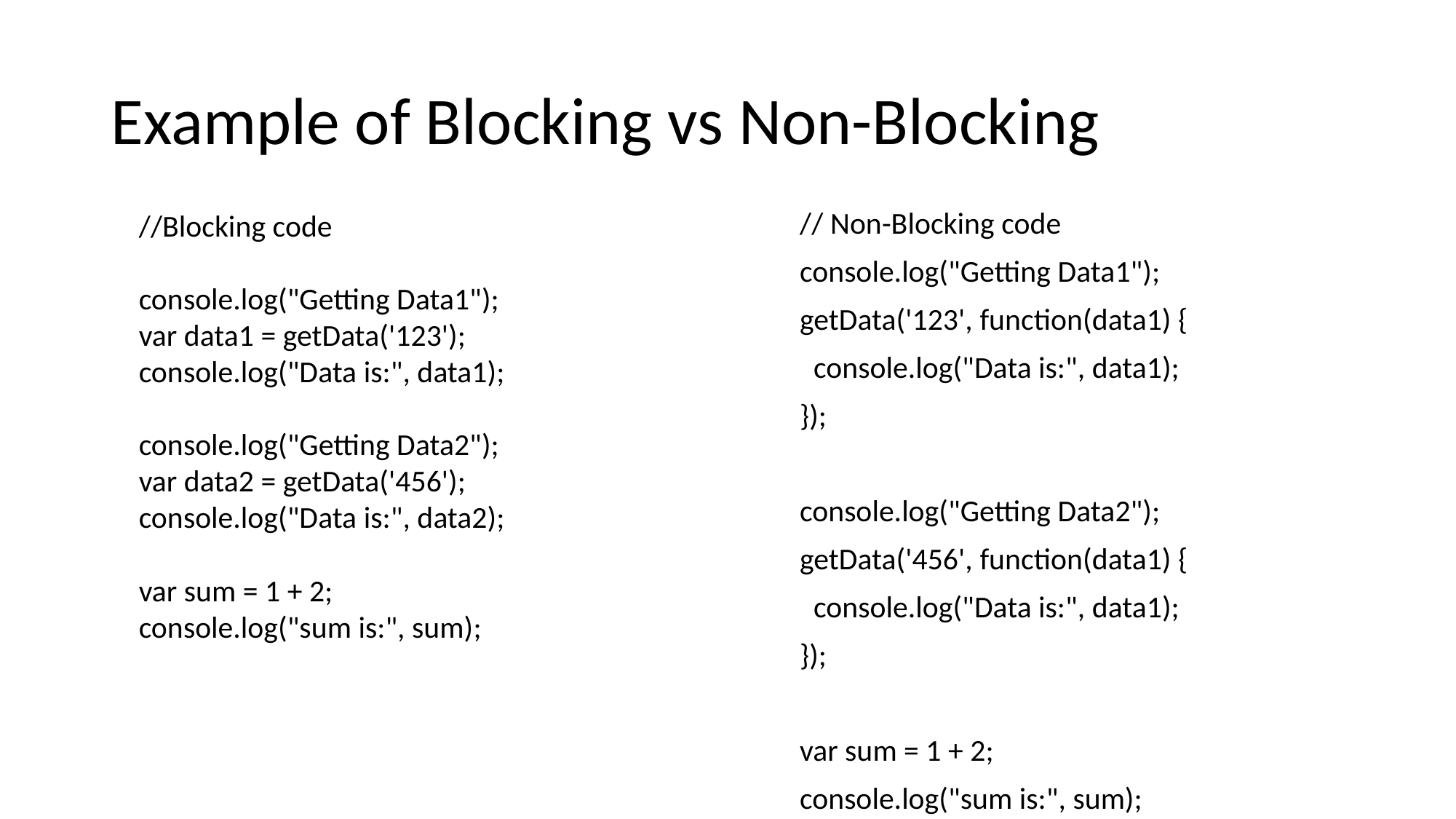

# Example of Blocking vs Non-Blocking
//Blocking code

console.log("Getting Data1");
var data1 = getData('123');
console.log("Data is:", data1);

console.log("Getting Data2");
var data2 = getData('456');
console.log("Data is:", data2);

var sum = 1 + 2;
console.log("sum is:", sum);
// Non-Blocking code
console.log("Getting Data1");
getData('123', function(data1) {
  console.log("Data is:", data1);
});

console.log("Getting Data2");
getData('456', function(data1) {
  console.log("Data is:", data1);
});

var sum = 1 + 2;
console.log("sum is:", sum);